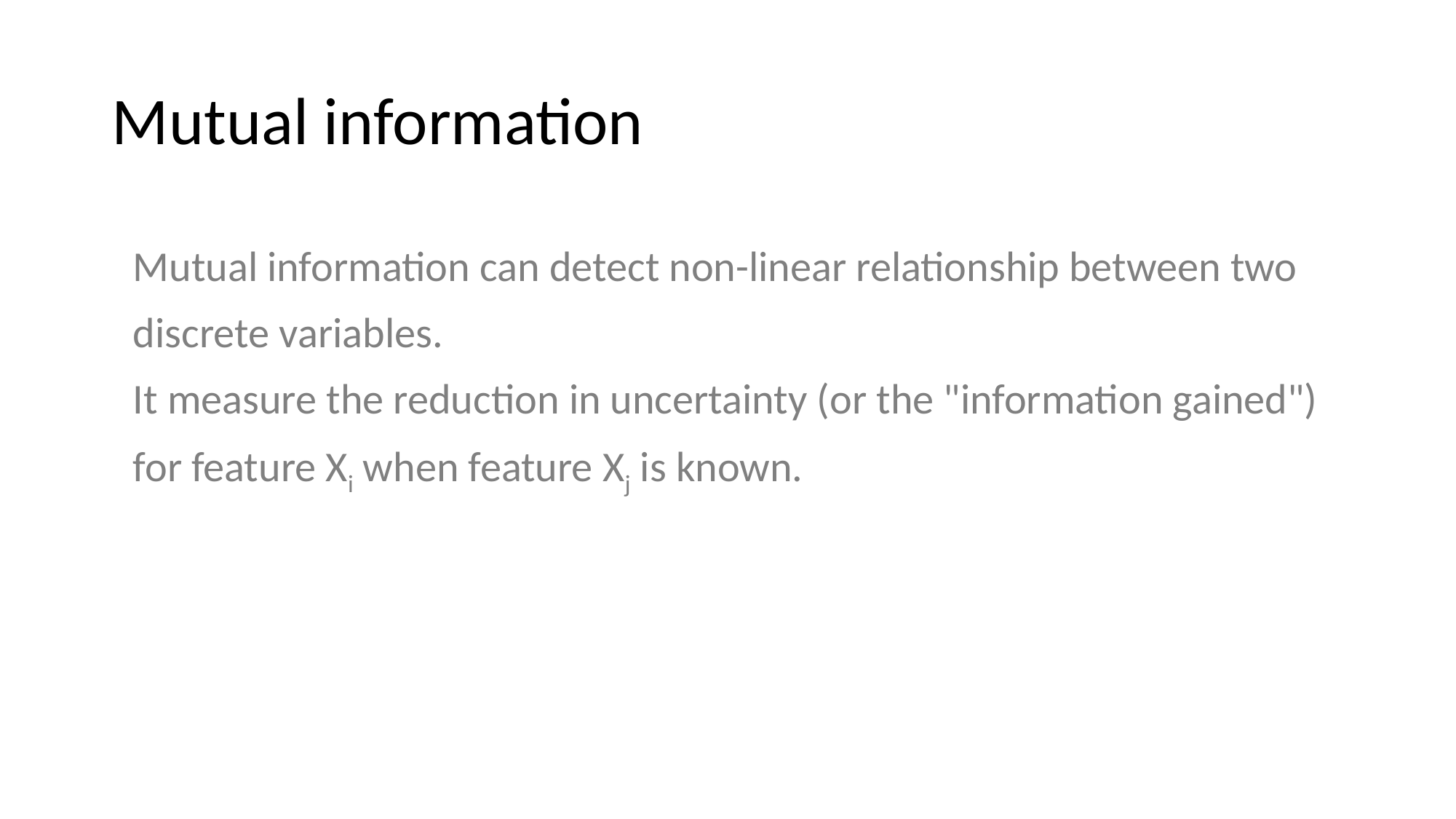

# Mutual information
Mutual information can detect non-linear relationship between two discrete variables.
It measure the reduction in uncertainty (or the "information gained") for feature Xi when feature Xj is known.